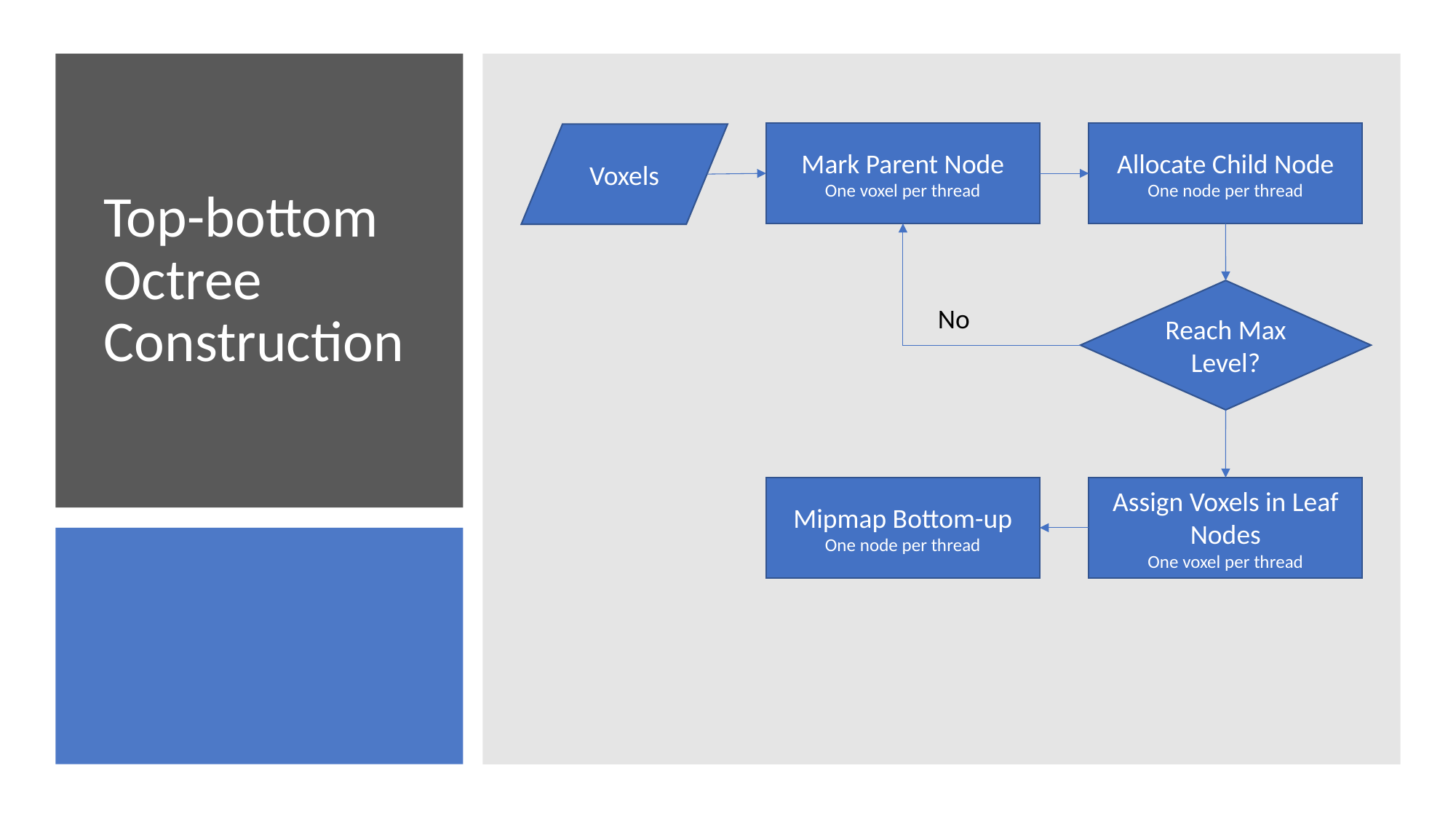

# Top-bottom Octree Construction
Mark Parent Node
One voxel per thread
Allocate Child Node
One node per thread
Voxels
Reach Max Level?
No
Mipmap Bottom-up
One node per thread
Assign Voxels in Leaf Nodes
One voxel per thread